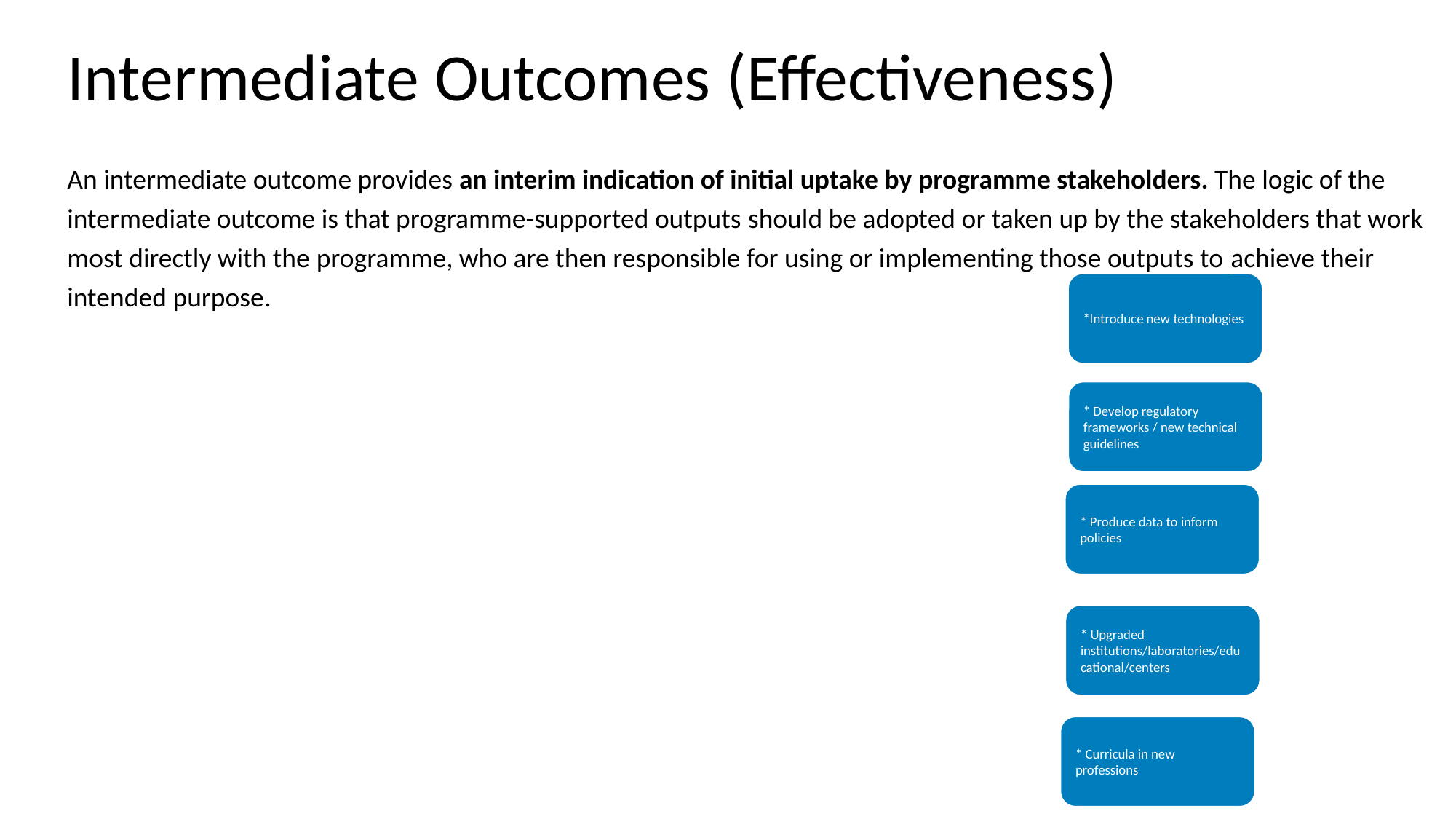

# Intermediate Outcomes (Effectiveness)
An intermediate outcome provides an interim indication of initial uptake by programme stakeholders. The logic of the intermediate outcome is that programme-supported outputs should be adopted or taken up by the stakeholders that work most directly with the programme, who are then responsible for using or implementing those outputs to achieve their intended purpose.
*Introduce new technologies
* Develop regulatory frameworks / new technical guidelines
* Produce data to inform policies
* Upgraded institutions/laboratories/educational/centers
* Curricula in new professions